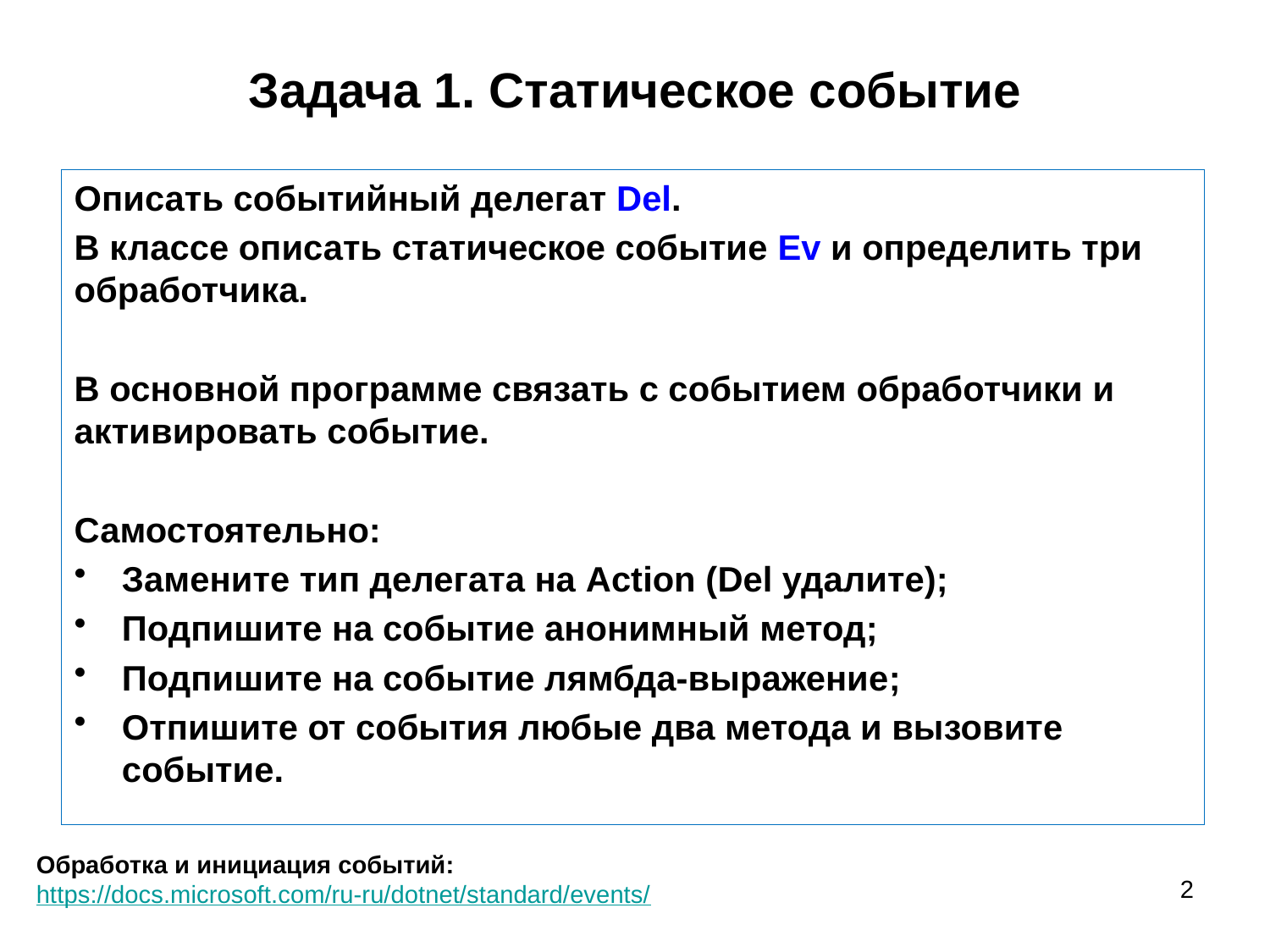

# Задача 1. Статическое событие
Описать событийный делегат Del.
В классе описать статическое событие Ev и определить три обработчика.

В основной программе связать с событием обработчики и активировать событие.

Самостоятельно:
Замените тип делегата на Action (Del удалите);
Подпишите на событие анонимный метод;
Подпишите на событие лямбда-выражение;
Отпишите от события любые два метода и вызовите событие.

Обработка и инициация событий:
https://docs.microsoft.com/ru-ru/dotnet/standard/events/
2